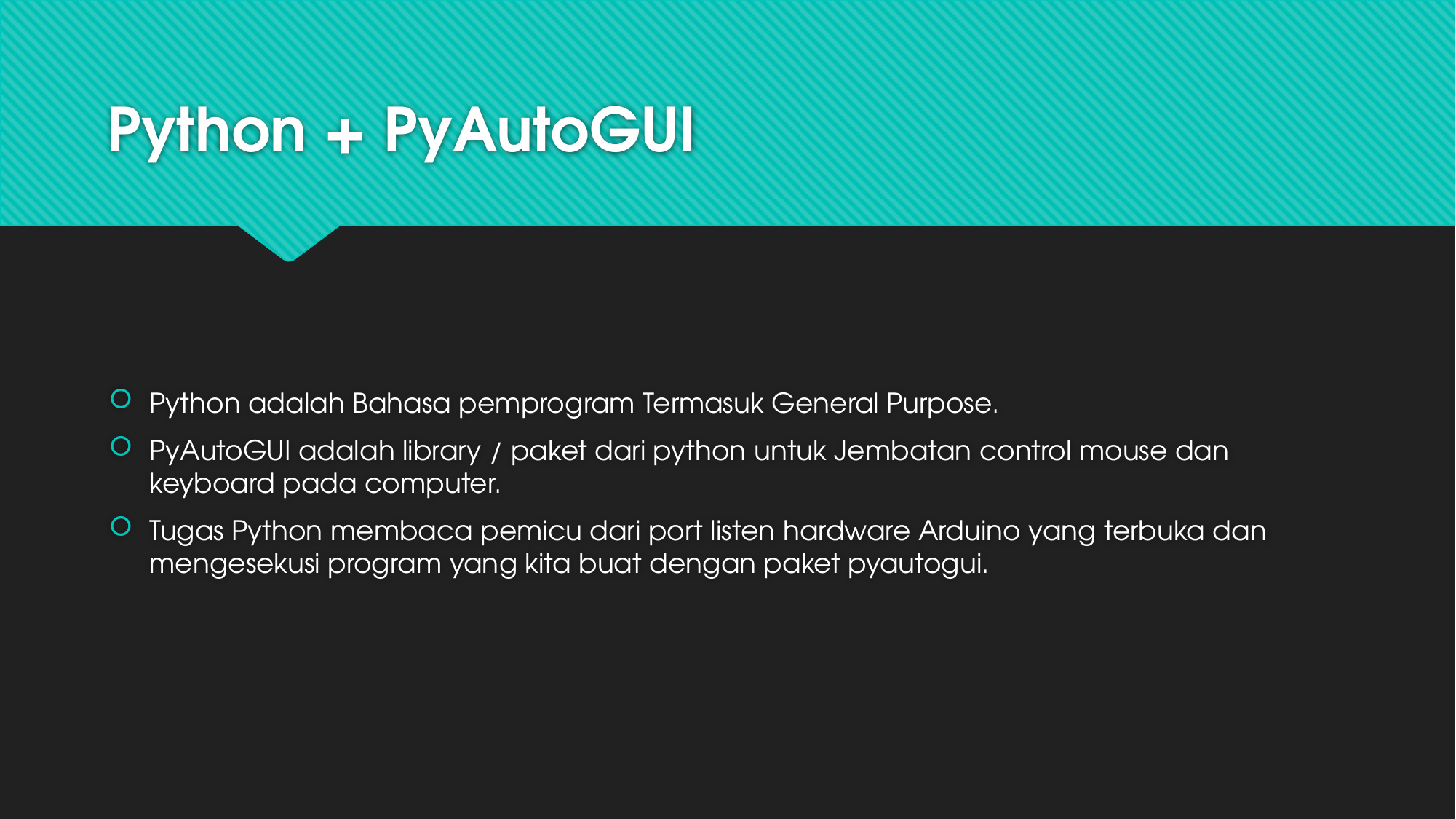

# Python + PyAutoGUI
Python adalah Bahasa pemprogram Termasuk General Purpose.
PyAutoGUI adalah library / paket dari python untuk Jembatan control mouse dan keyboard pada computer.
Tugas Python membaca pemicu dari port listen hardware Arduino yang terbuka dan mengesekusi program yang kita buat dengan paket pyautogui.